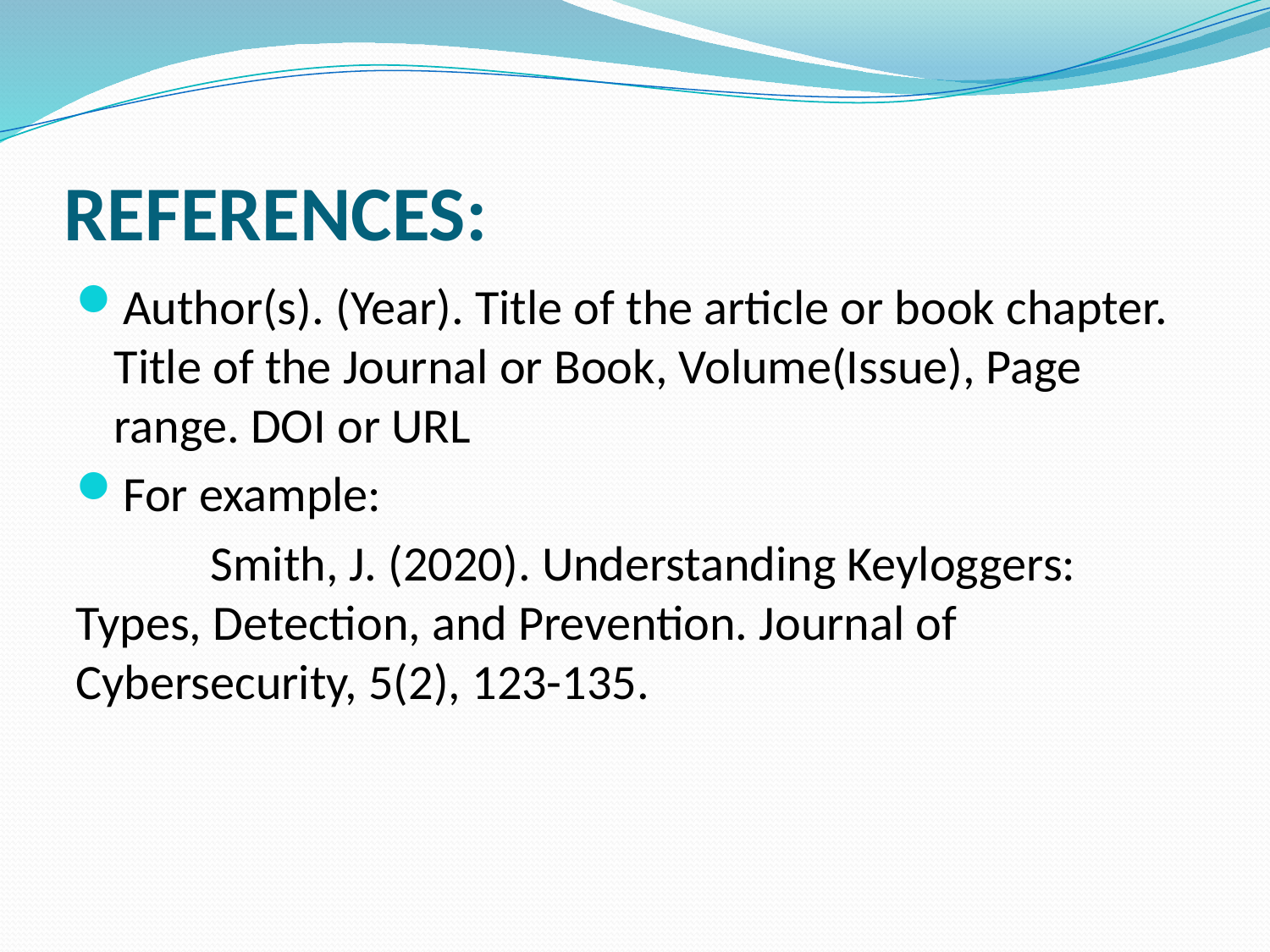

# REFERENCES:
Author(s). (Year). Title of the article or book chapter. Title of the Journal or Book, Volume(Issue), Page range. DOI or URL
For example:
            Smith, J. (2020). Understanding Keyloggers: Types, Detection, and Prevention. Journal of Cybersecurity, 5(2), 123-135.